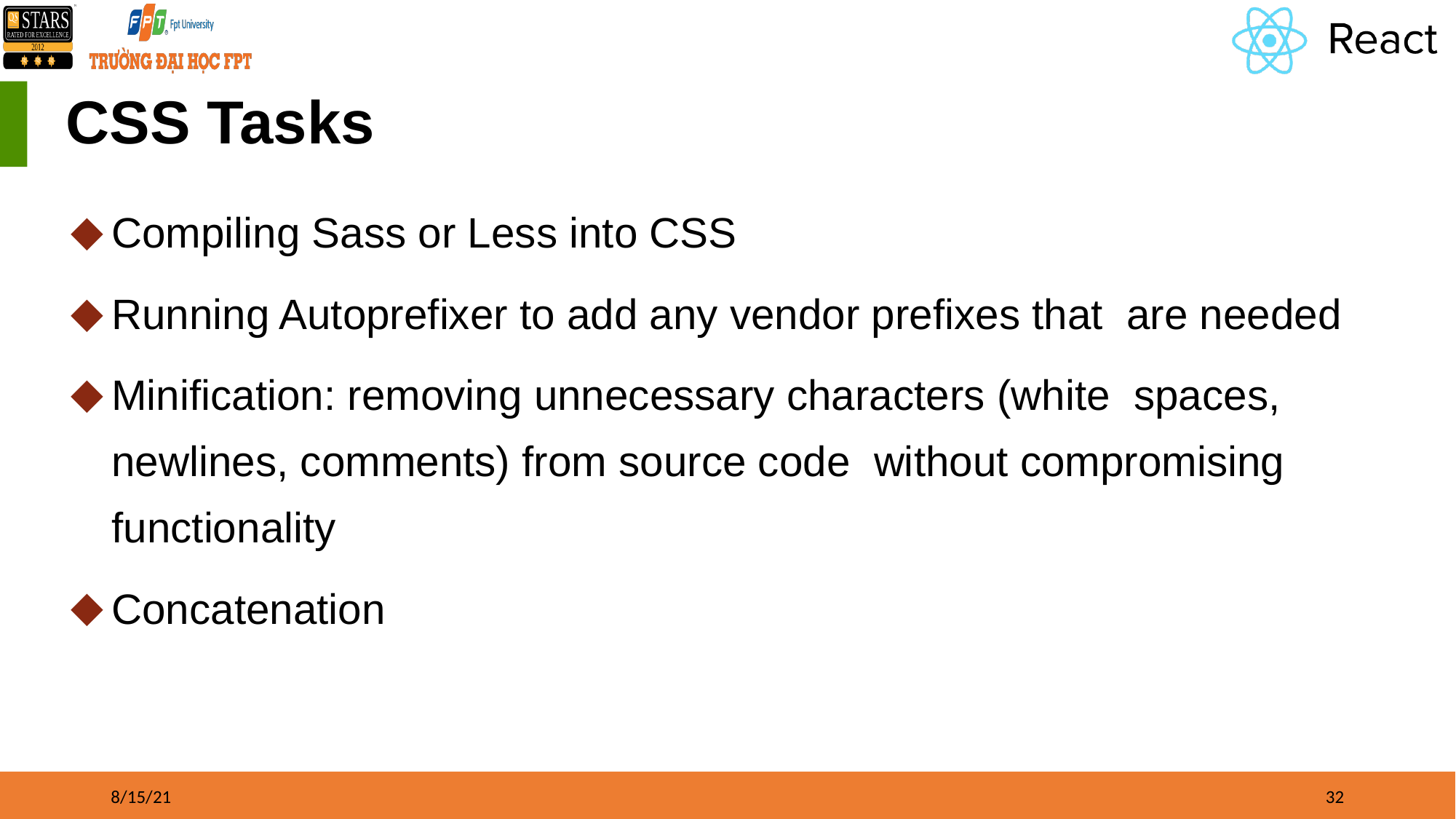

# CSS Tasks
Compiling Sass or Less into CSS
Running Autoprefixer to add any vendor prefixes that  are needed
Minification: removing unnecessary characters (white  spaces, newlines, comments) from source code  without compromising functionality
Concatenation
8/15/21
32